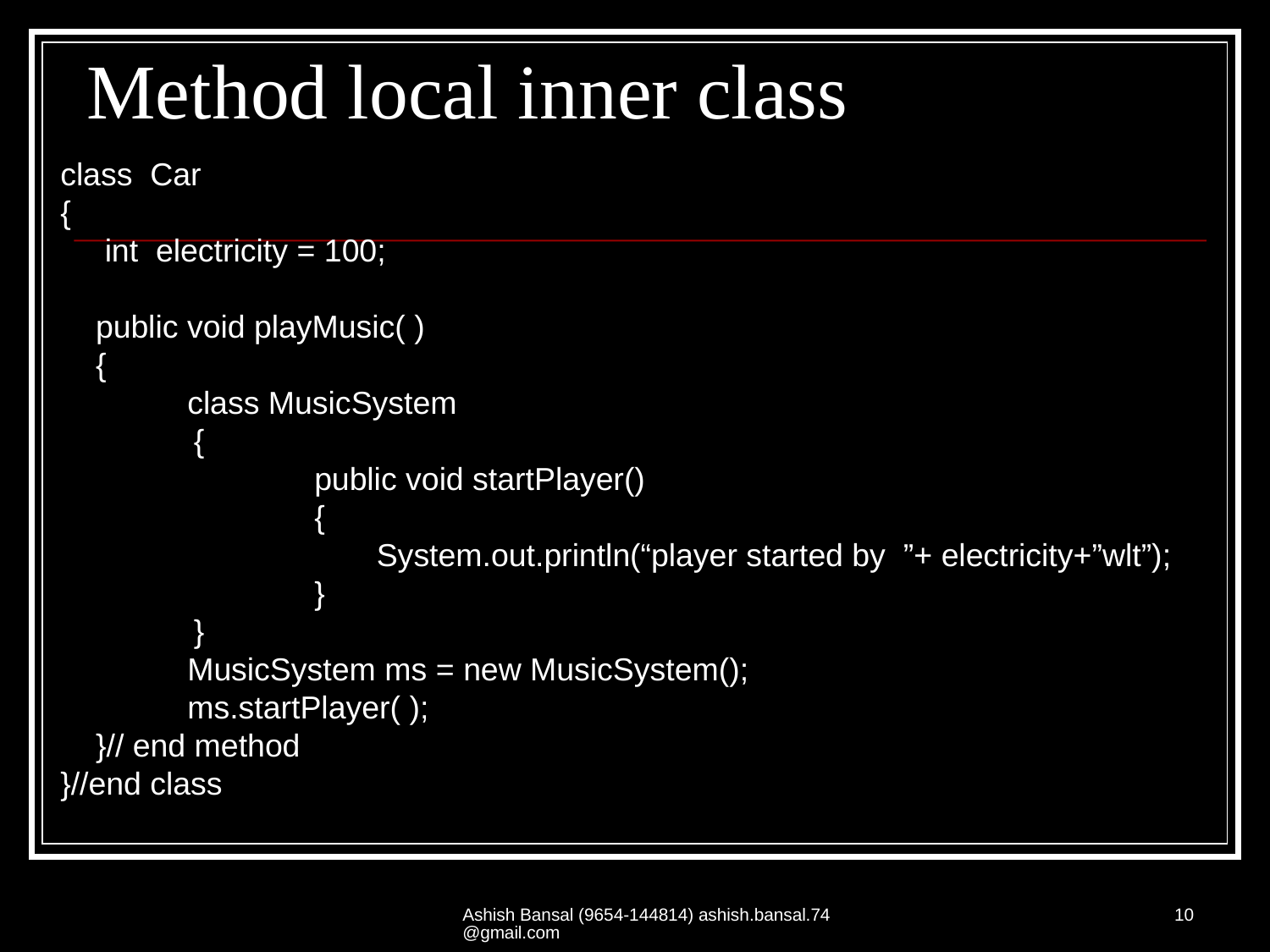

# Method local inner class
class  Car
{
     int  electricity = 100;

    public void playMusic( )
    {
	class MusicSystem
               {
		public void startPlayer()
		{
		       System.out.println(“player started by  ”+ electricity+”wlt”);
		}
               }
	MusicSystem ms = new MusicSystem();
	ms.startPlayer( );
    }// end method
}//end class
Ashish Bansal (9654-144814) ashish.bansal.74@gmail.com
10